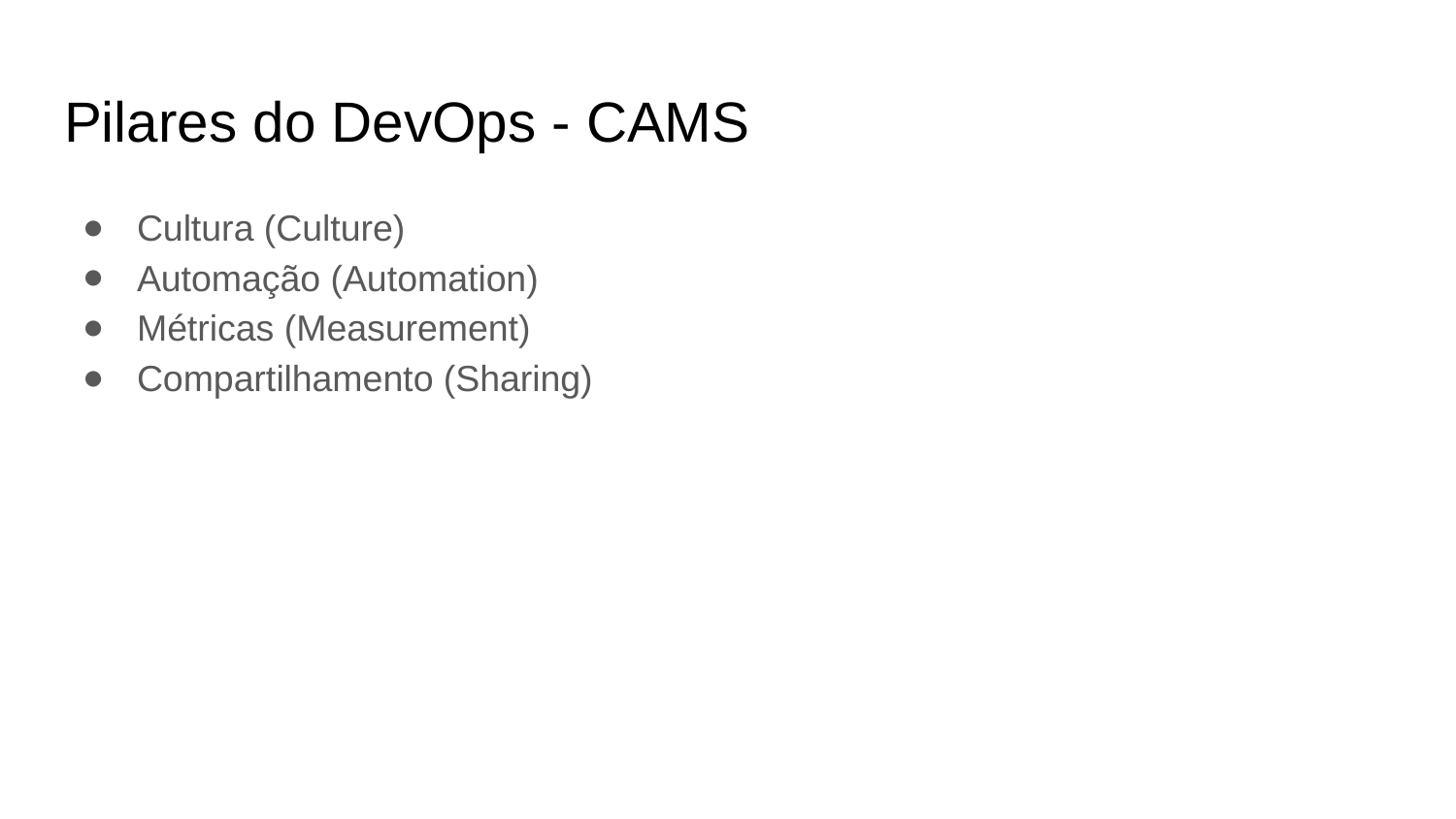

# Pilares do DevOps - CAMS
Cultura (Culture)
Automação (Automation)
Métricas (Measurement)
Compartilhamento (Sharing)